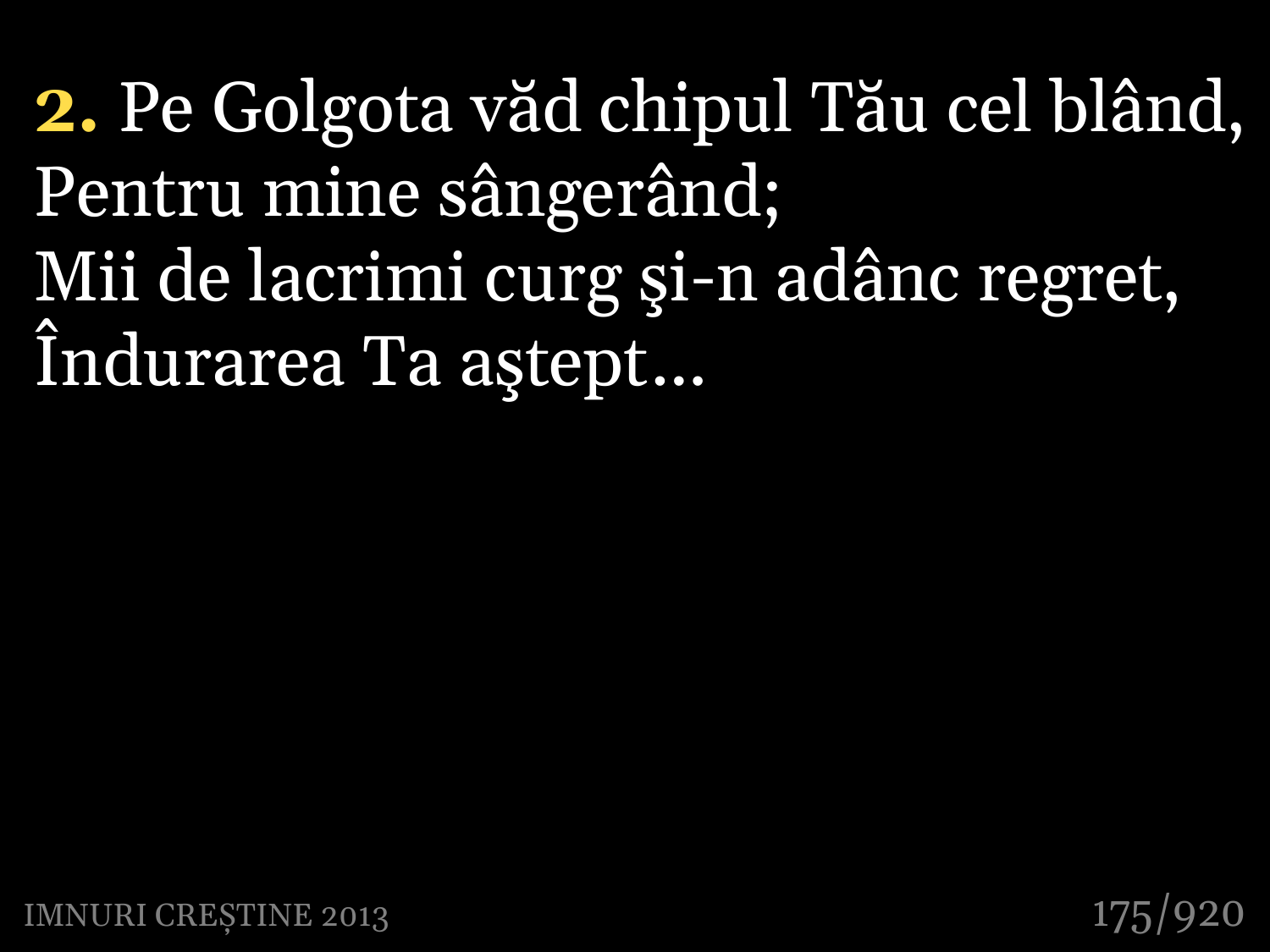

2. Pe Golgota văd chipul Tău cel blând,
Pentru mine sângerând;
Mii de lacrimi curg şi-n adânc regret,
Îndurarea Ta aştept…
175/920
IMNURI CREȘTINE 2013